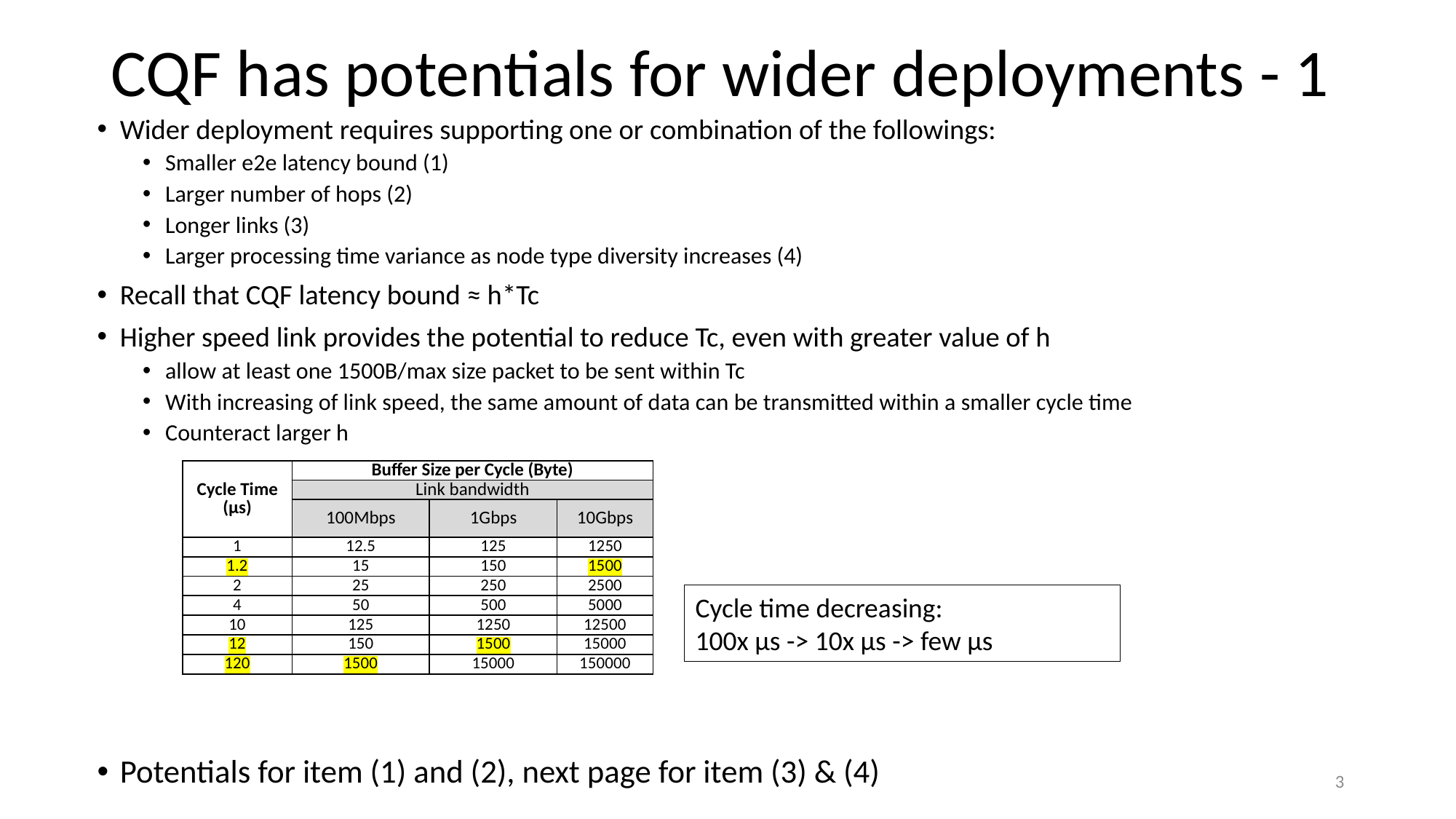

# CQF has potentials for wider deployments - 1
Wider deployment requires supporting one or combination of the followings:
Smaller e2e latency bound (1)
Larger number of hops (2)
Longer links (3)
Larger processing time variance as node type diversity increases (4)
Recall that CQF latency bound ≈ h*Tc
Higher speed link provides the potential to reduce Tc, even with greater value of h
allow at least one 1500B/max size packet to be sent within Tc
With increasing of link speed, the same amount of data can be transmitted within a smaller cycle time
Counteract larger h

Potentials for item (1) and (2), next page for item (3) & (4)
| Cycle Time (μs) | Buffer Size per Cycle (Byte) |  |  |
| --- | --- | --- | --- |
|  | Link bandwidth |  |  |
|  | 100Mbps | 1Gbps | 10Gbps |
| 1 | 12.5 | 125 | 1250 |
| 1.2 | 15 | 150 | 1500 |
| 2 | 25 | 250 | 2500 |
| 4 | 50 | 500 | 5000 |
| 10 | 125 | 1250 | 12500 |
| 12 | 150 | 1500 | 15000 |
| 120 | 1500 | 15000 | 150000 |
Cycle time decreasing:
100x μs -> 10x μs -> few μs
3